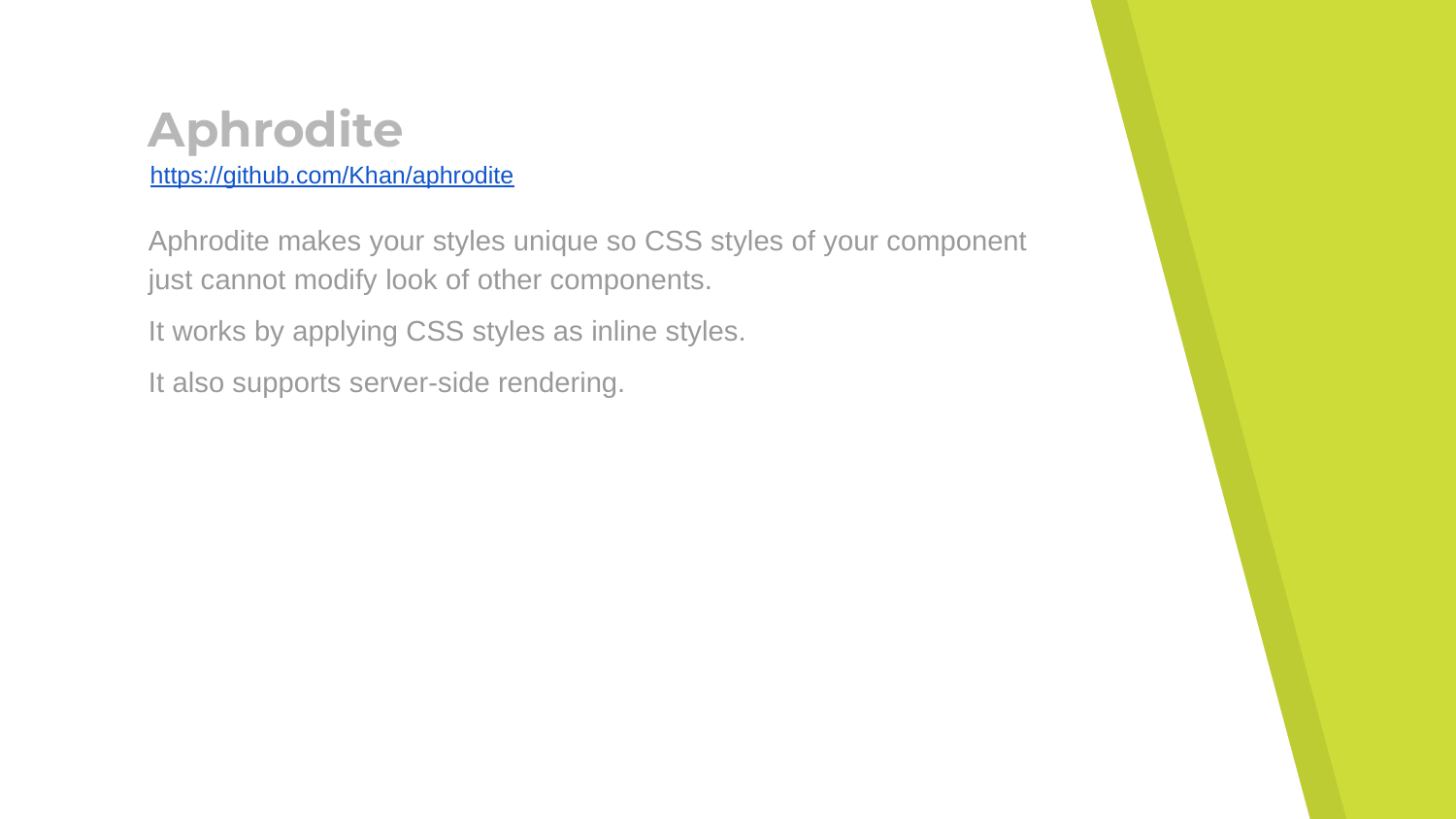

# Aphrodite
https://github.com/Khan/aphrodite
Aphrodite makes your styles unique so CSS styles of your component just cannot modify look of other components.
It works by applying CSS styles as inline styles.
It also supports server-side rendering.